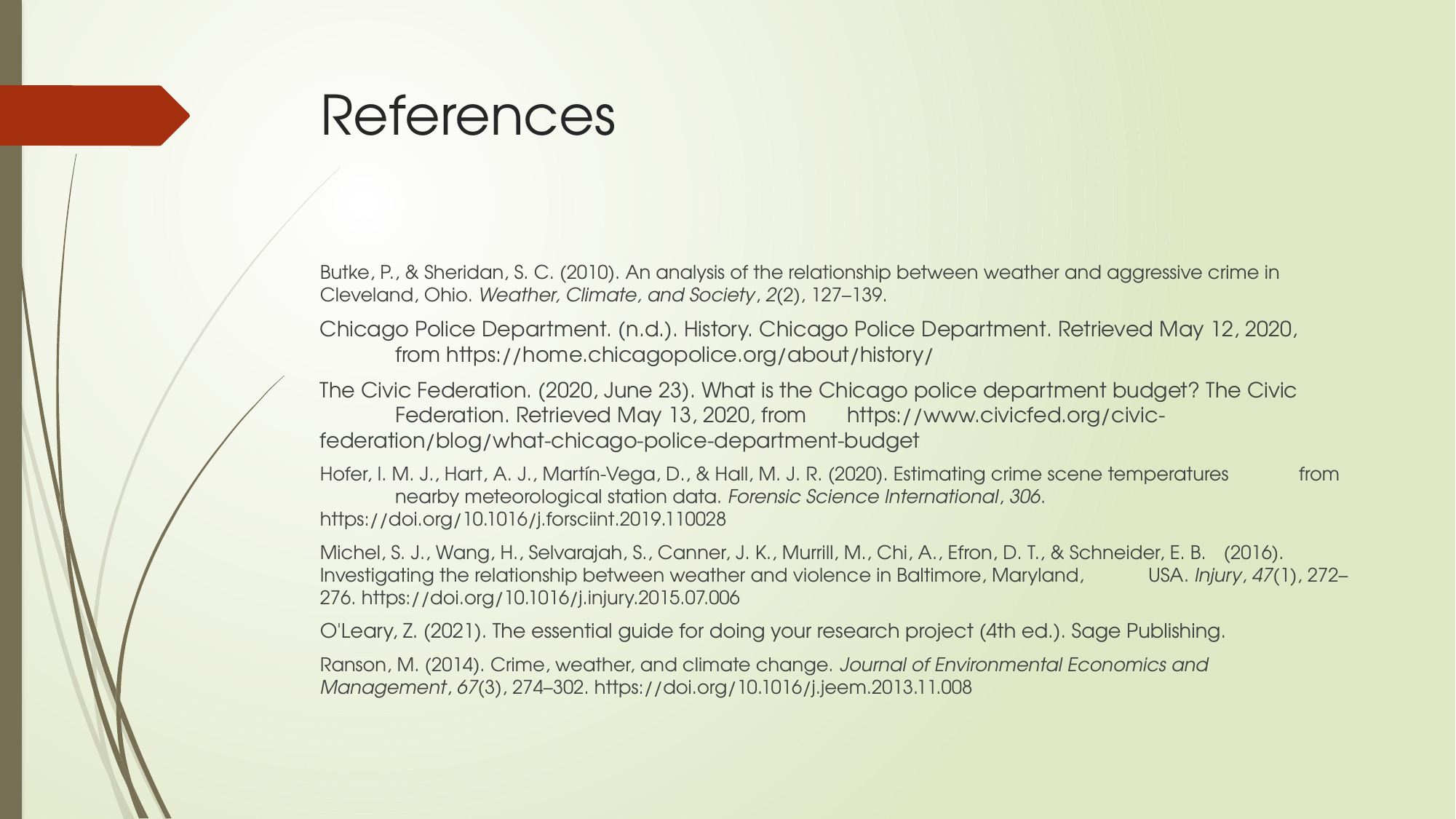

# References
Butke, P., & Sheridan, S. C. (2010). An analysis of the relationship between weather and aggressive crime in 	Cleveland, Ohio. Weather, Climate, and Society, 2(2), 127–139.
Chicago Police Department. (n.d.). History. Chicago Police Department. Retrieved May 12, 2020, 	from https://home.chicagopolice.org/about/history/
The Civic Federation. (2020, June 23). What is the Chicago police department budget? The Civic 	Federation. Retrieved May 13, 2020, from 	https://www.civicfed.org/civic-	federation/blog/what-chicago-police-department-budget
Hofer, I. M. J., Hart, A. J., Martín-Vega, D., & Hall, M. J. R. (2020). Estimating crime scene temperatures 	from 	nearby meteorological station data. Forensic Science International, 306. 	https://doi.org/10.1016/j.forsciint.2019.110028
Michel, S. J., Wang, H., Selvarajah, S., Canner, J. K., Murrill, M., Chi, A., Efron, D. T., & Schneider, E. B. 	(2016). Investigating the relationship between weather and violence in Baltimore, Maryland, 	USA. Injury, 47(1), 272–276. https://doi.org/10.1016/j.injury.2015.07.006
O'Leary, Z. (2021). The essential guide for doing your research project (4th ed.). Sage Publishing.
Ranson, M. (2014). Crime, weather, and climate change. Journal of Environmental Economics and 	Management, 67(3), 274–302. https://doi.org/10.1016/j.jeem.2013.11.008